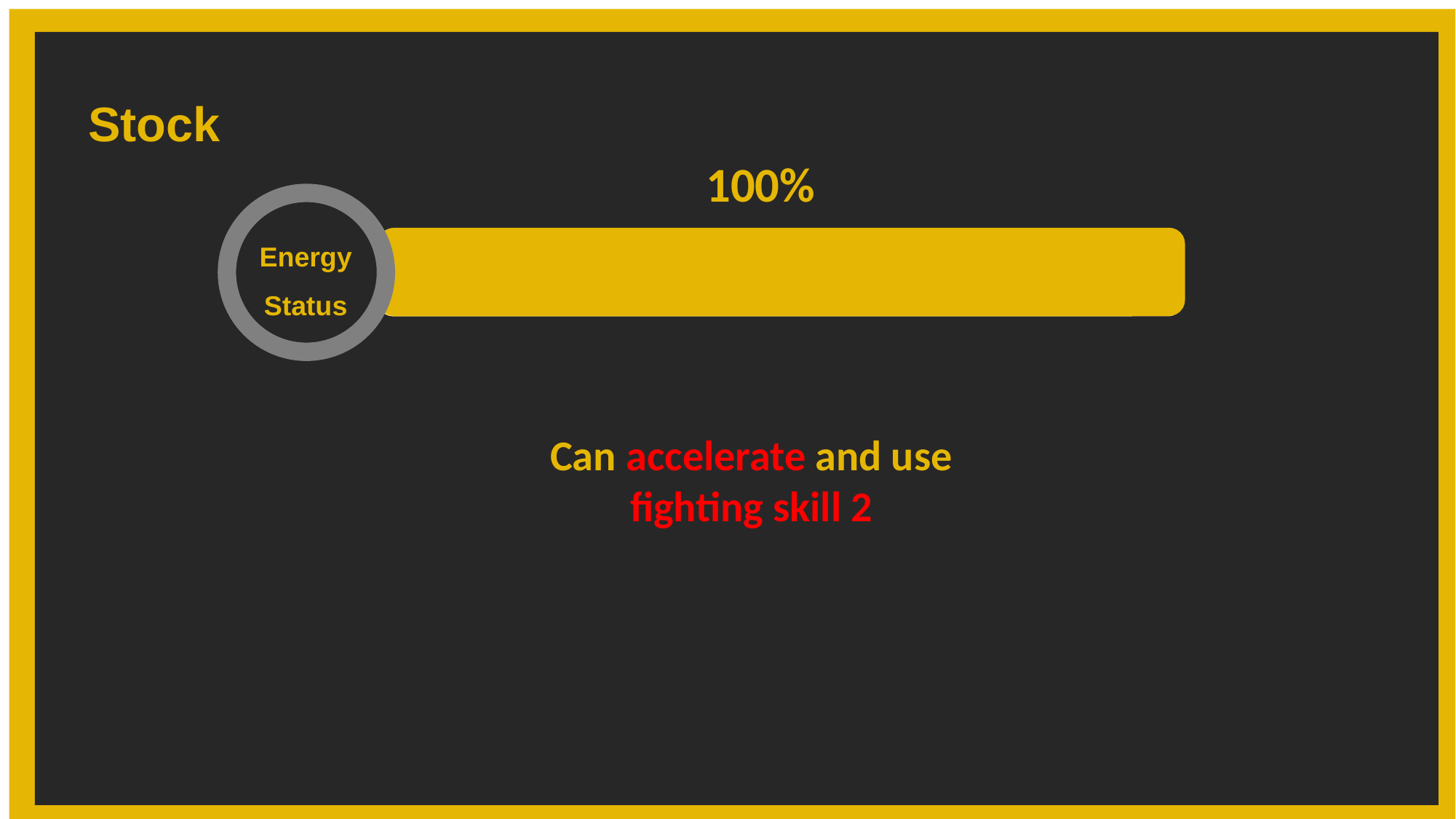

Stock
100%

Energy Status

Can accelerate and use fighting skill 2